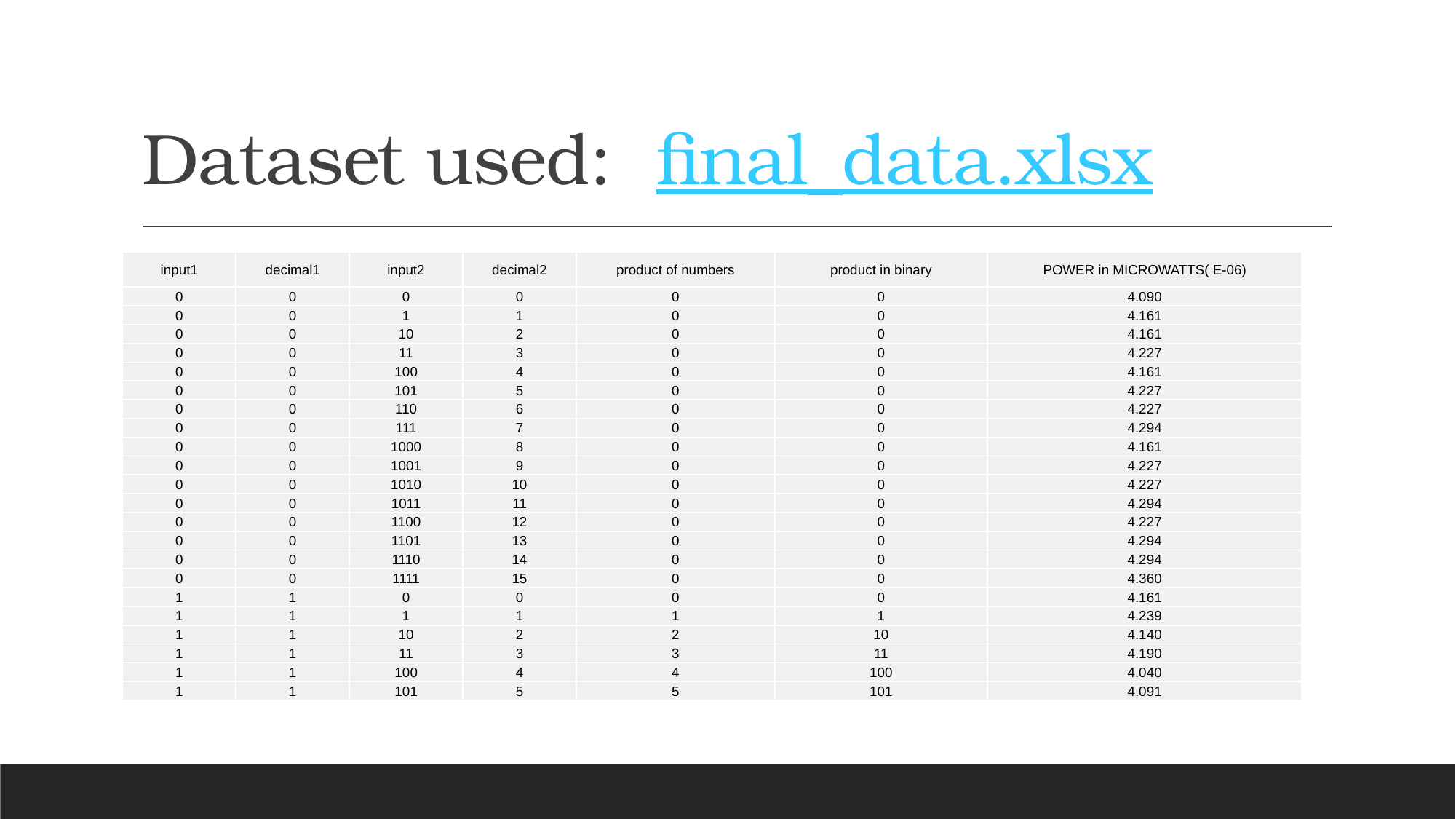

# Dataset used:  final_data.xlsx
| input1 | decimal1 | input2 | decimal2 | product of numbers | product in binary | POWER in MICROWATTS( E-06) |
| --- | --- | --- | --- | --- | --- | --- |
| 0 | 0 | 0 | 0 | 0 | 0 | 4.090 |
| 0 | 0 | 1 | 1 | 0 | 0 | 4.161 |
| 0 | 0 | 10 | 2 | 0 | 0 | 4.161 |
| 0 | 0 | 11 | 3 | 0 | 0 | 4.227 |
| 0 | 0 | 100 | 4 | 0 | 0 | 4.161 |
| 0 | 0 | 101 | 5 | 0 | 0 | 4.227 |
| 0 | 0 | 110 | 6 | 0 | 0 | 4.227 |
| 0 | 0 | 111 | 7 | 0 | 0 | 4.294 |
| 0 | 0 | 1000 | 8 | 0 | 0 | 4.161 |
| 0 | 0 | 1001 | 9 | 0 | 0 | 4.227 |
| 0 | 0 | 1010 | 10 | 0 | 0 | 4.227 |
| 0 | 0 | 1011 | 11 | 0 | 0 | 4.294 |
| 0 | 0 | 1100 | 12 | 0 | 0 | 4.227 |
| 0 | 0 | 1101 | 13 | 0 | 0 | 4.294 |
| 0 | 0 | 1110 | 14 | 0 | 0 | 4.294 |
| 0 | 0 | 1111 | 15 | 0 | 0 | 4.360 |
| 1 | 1 | 0 | 0 | 0 | 0 | 4.161 |
| 1 | 1 | 1 | 1 | 1 | 1 | 4.239 |
| 1 | 1 | 10 | 2 | 2 | 10 | 4.140 |
| 1 | 1 | 11 | 3 | 3 | 11 | 4.190 |
| 1 | 1 | 100 | 4 | 4 | 100 | 4.040 |
| 1 | 1 | 101 | 5 | 5 | 101 | 4.091 |